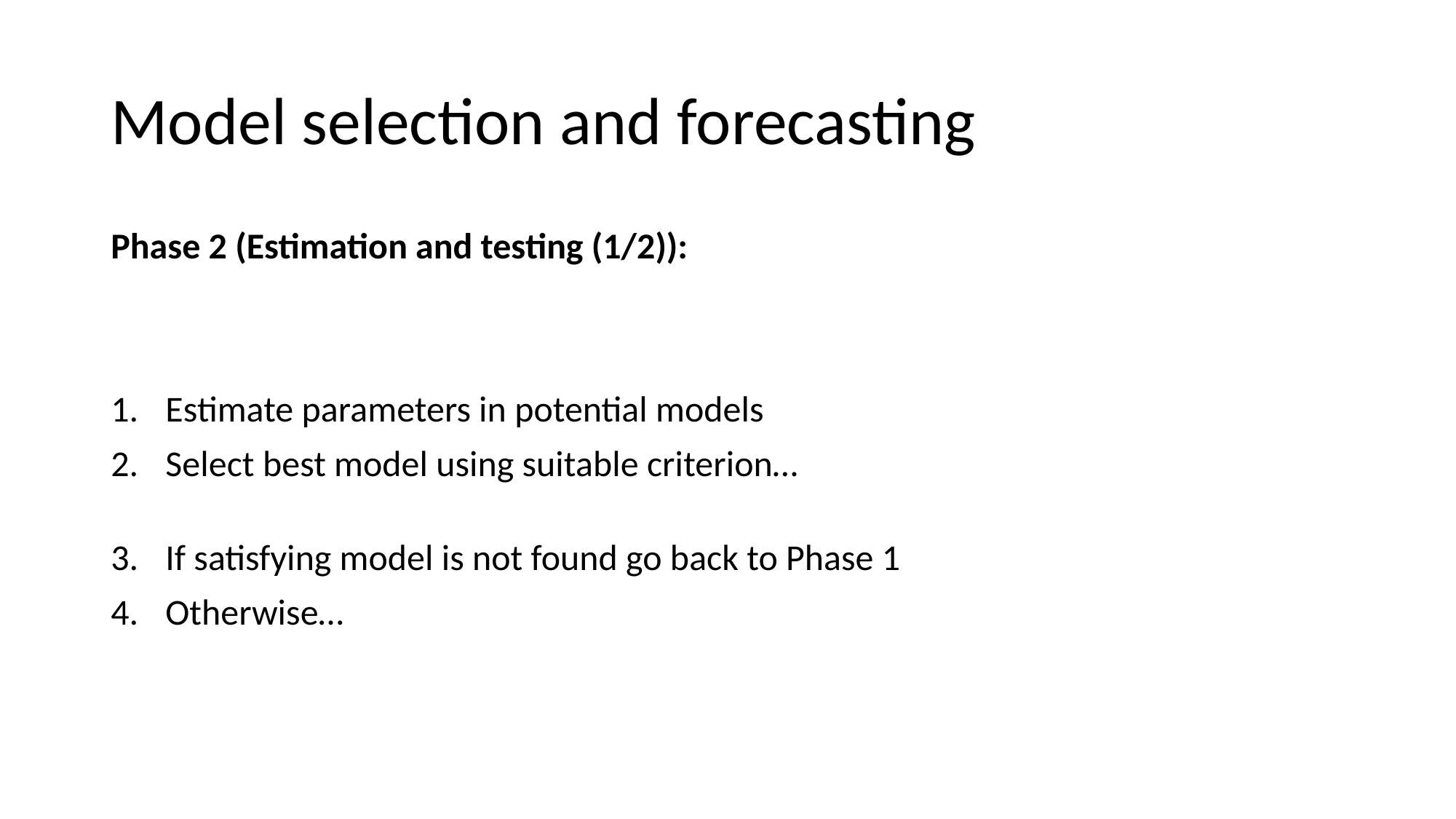

# Model selection and forecasting
Phase 2 (Estimation and testing (1/2)):

Estimate parameters in potential models
Select best model using suitable criterion…
If satisfying model is not found go back to Phase 1
Otherwise…